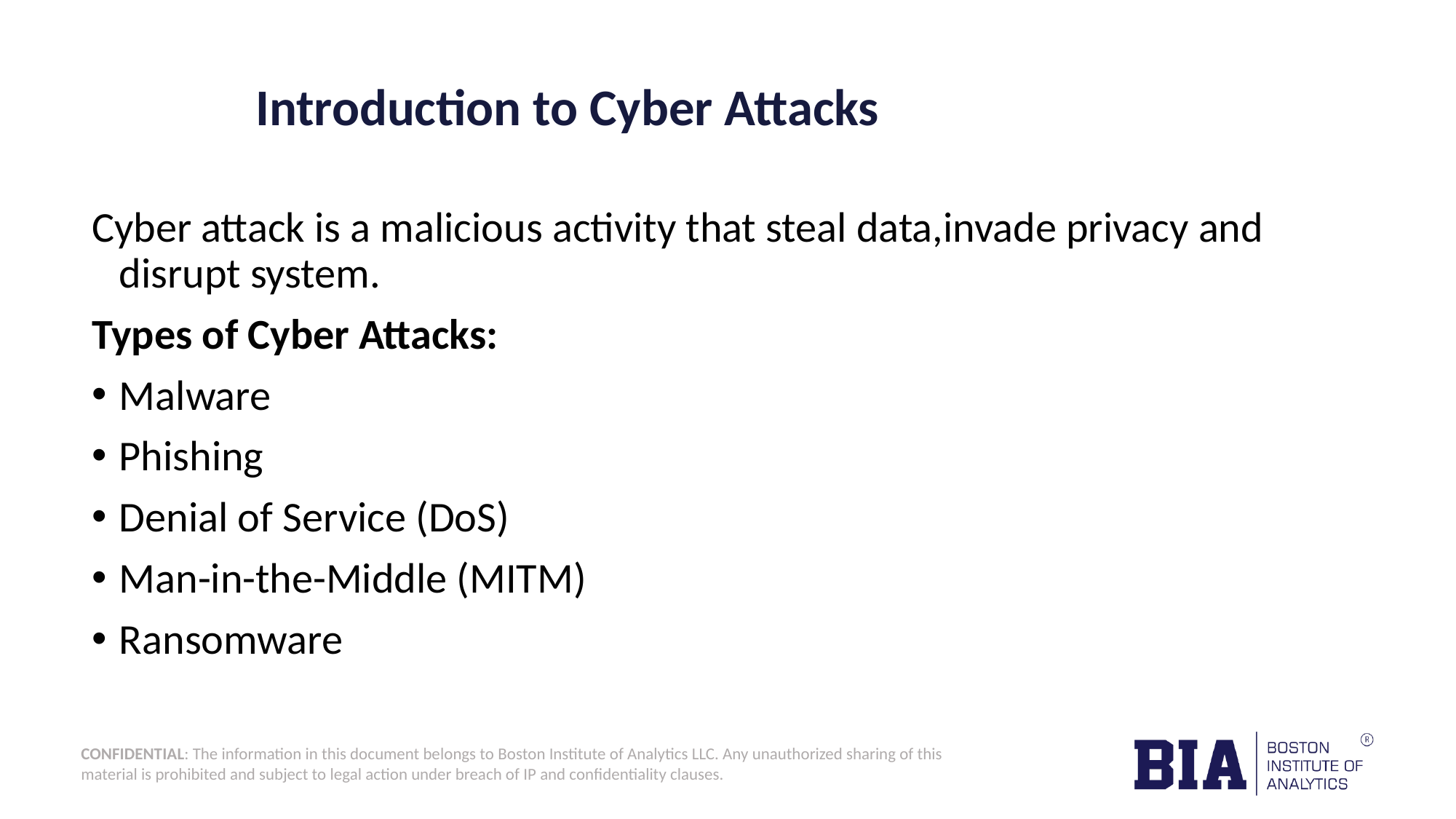

# Introduction to Cyber Attacks
Cyber attack is a malicious activity that steal data,invade privacy and disrupt system.
Types of Cyber Attacks:
Malware
Phishing
Denial of Service (DoS)
Man-in-the-Middle (MITM)
Ransomware